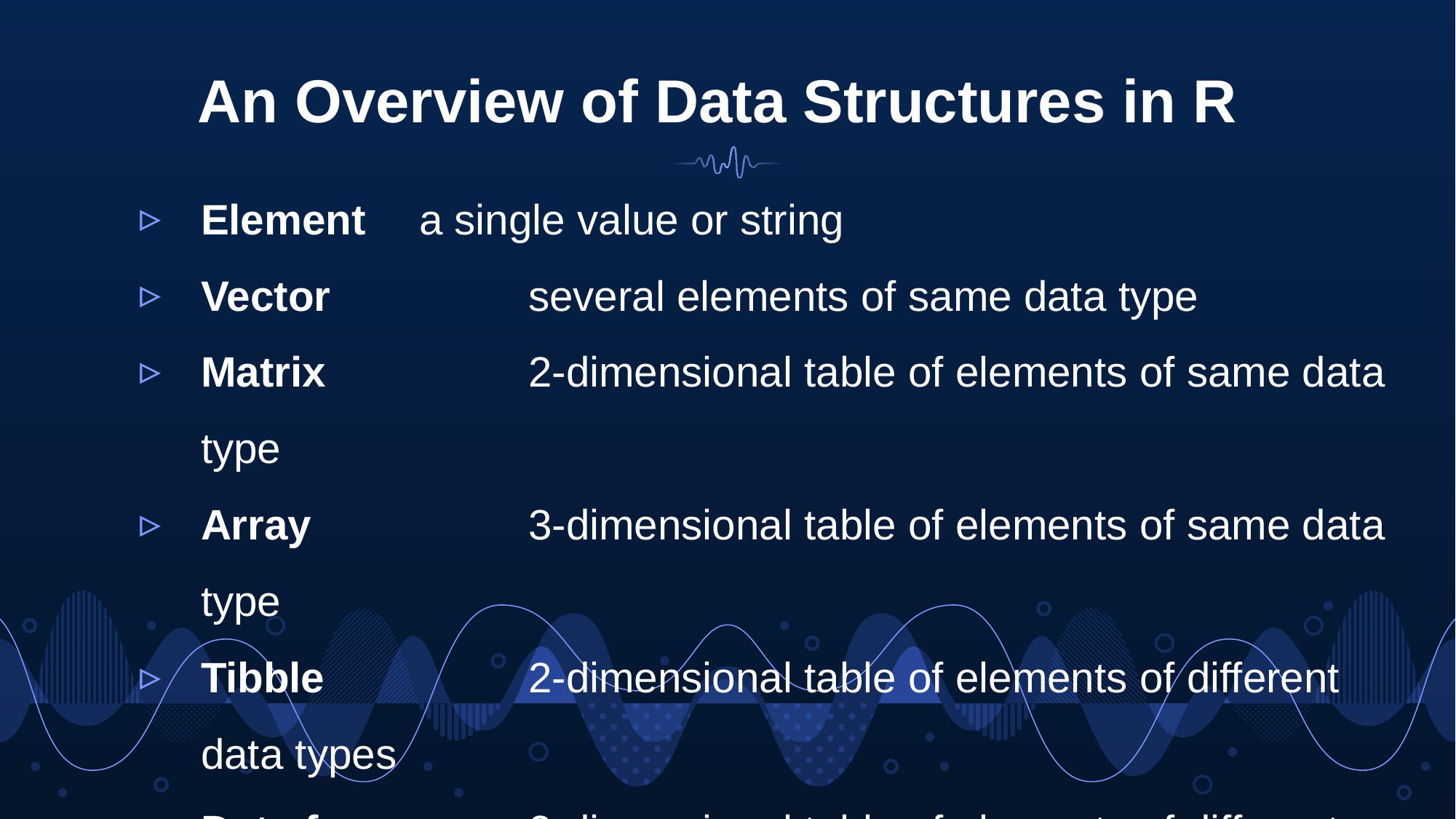

# An Overview of Data Structures in R
Element	a single value or string
Vector		several elements of same data type
Matrix		2-dimensional table of elements of same data type
Array		3-dimensional table of elements of same data type
Tibble		2-dimensional table of elements of different data types
Data frame	2-dimensional table of elements of different data types
List		several elements or data structures of any type